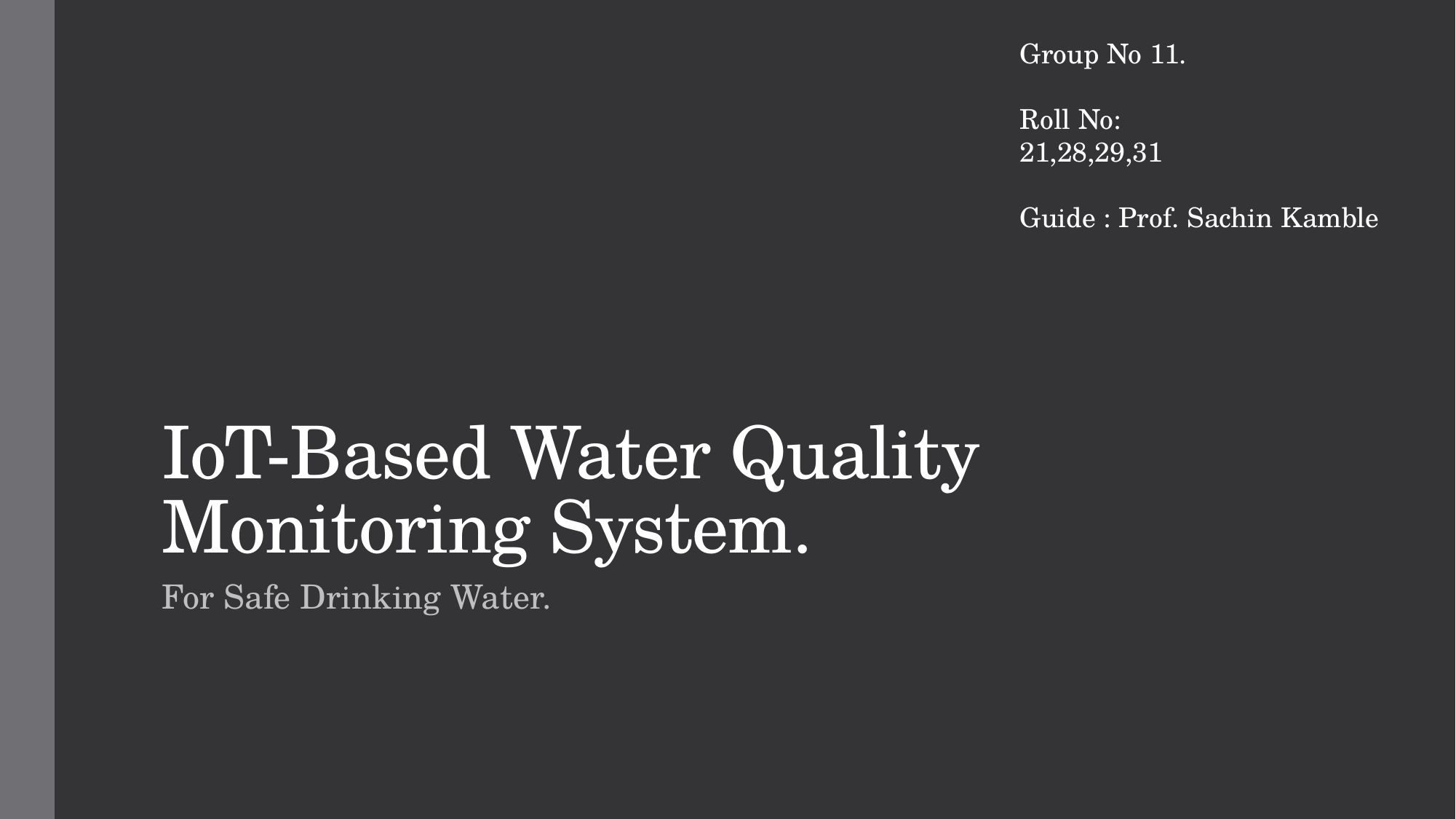

Group No 11.

Roll No:
21,28,29,31

Guide : Prof. Sachin Kamble

# IoT-Based Water Quality Monitoring System.
For Safe Drinking Water.